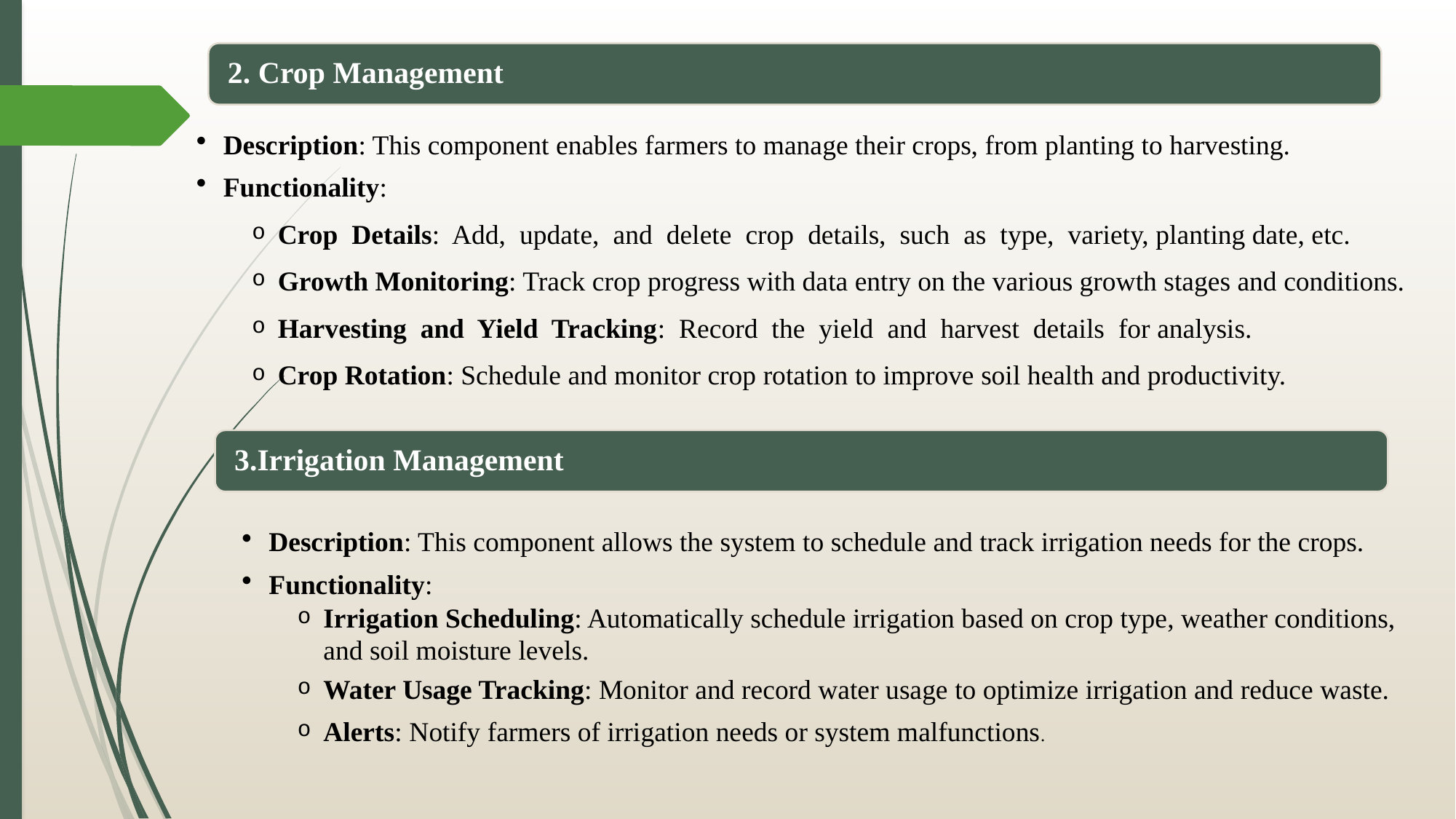

2. Crop Management
Description: This component enables farmers to manage their crops, from planting to harvesting.
Functionality:
Crop  Details:  Add,  update,  and  delete  crop  details,  such  as  type,  variety, planting date, etc.
Growth Monitoring: Track crop progress with data entry on the various growth stages and conditions.
Harvesting  and  Yield  Tracking:  Record  the  yield  and  harvest  details  for analysis.
Crop Rotation: Schedule and monitor crop rotation to improve soil health and productivity.

3.Irrigation Management
Description: This component allows the system to schedule and track irrigation needs for the crops.
Functionality:
Irrigation Scheduling: Automatically schedule irrigation based on crop type, weather conditions, and soil moisture levels.
Water Usage Tracking: Monitor and record water usage to optimize irrigation and reduce waste.
Alerts: Notify farmers of irrigation needs or system malfunctions.